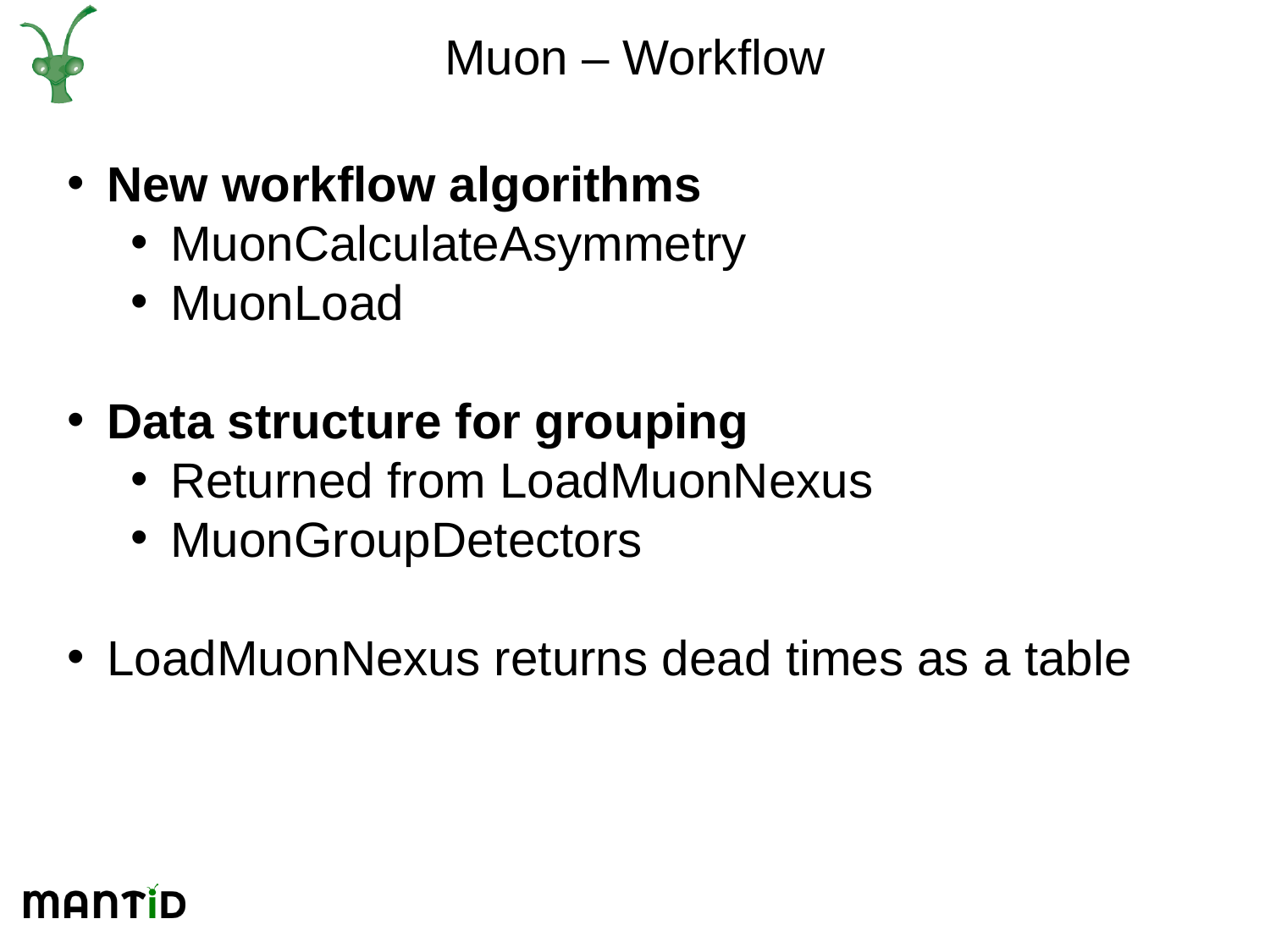

# Muon – Workflow
New workflow algorithms
MuonCalculateAsymmetry
MuonLoad

Data structure for grouping
Returned from LoadMuonNexus
MuonGroupDetectors

LoadMuonNexus returns dead times as a table